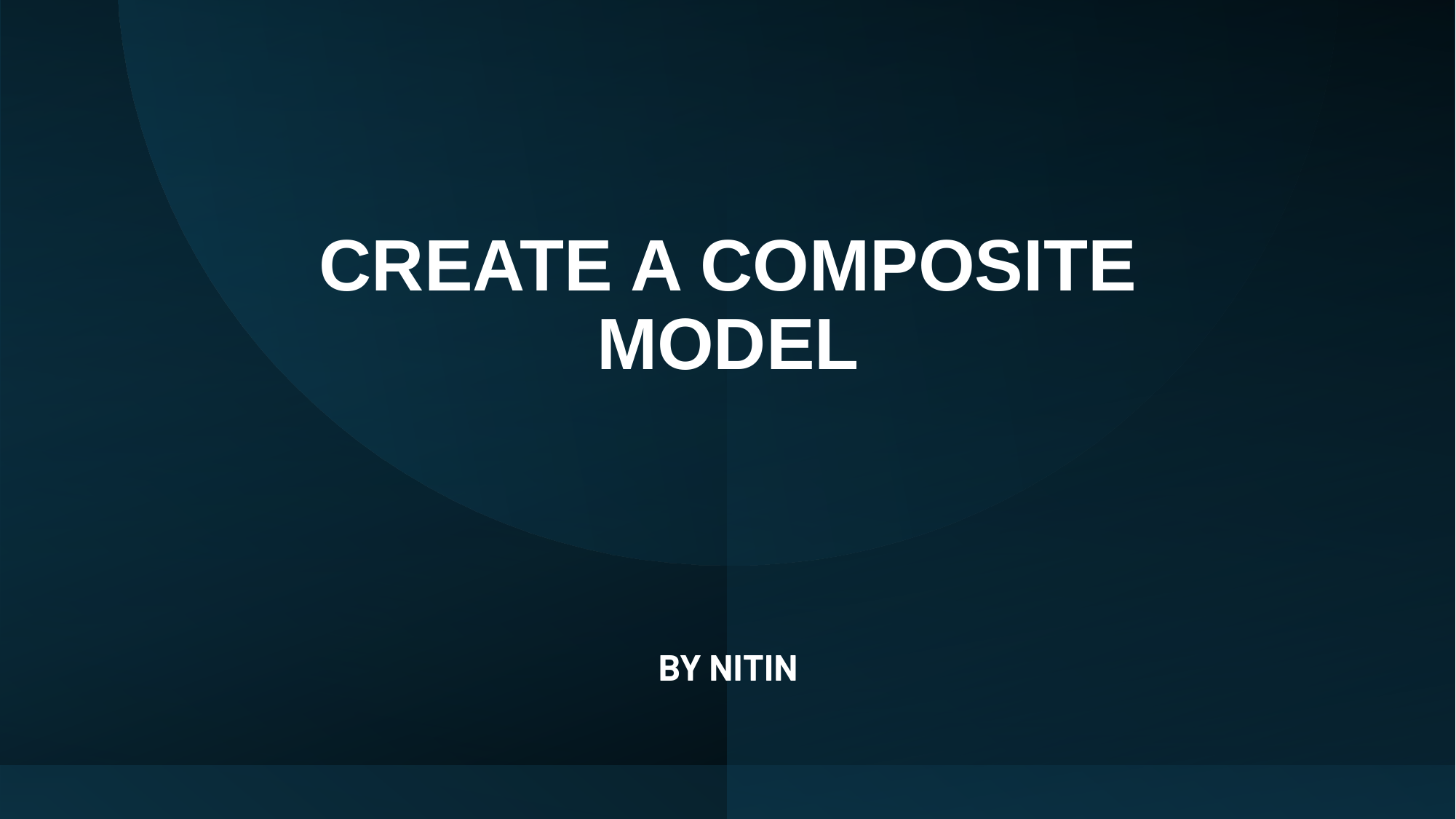

# CREATE A COMPOSITE MODEL
BY NITIN